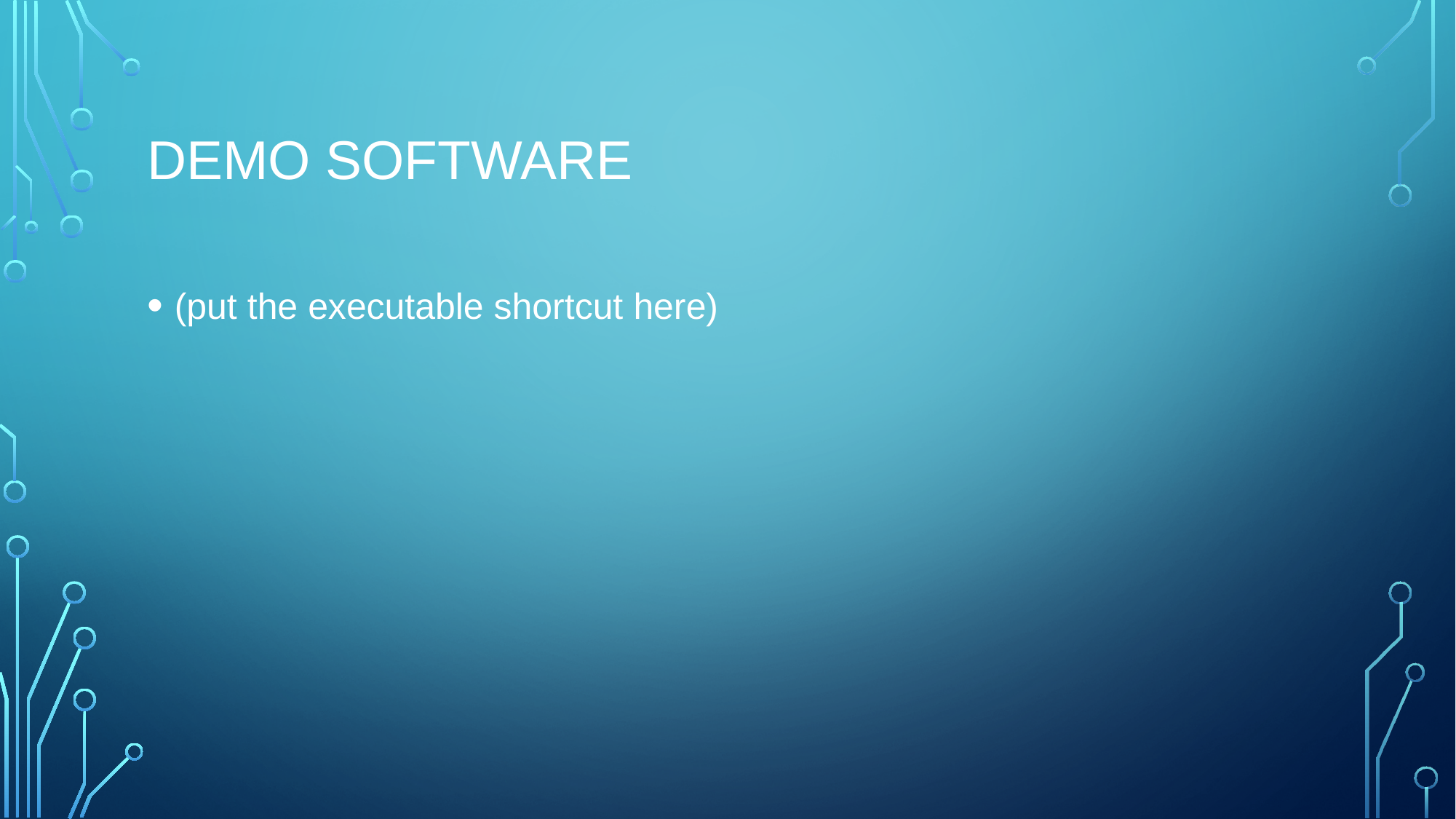

# Demo Software
(put the executable shortcut here)